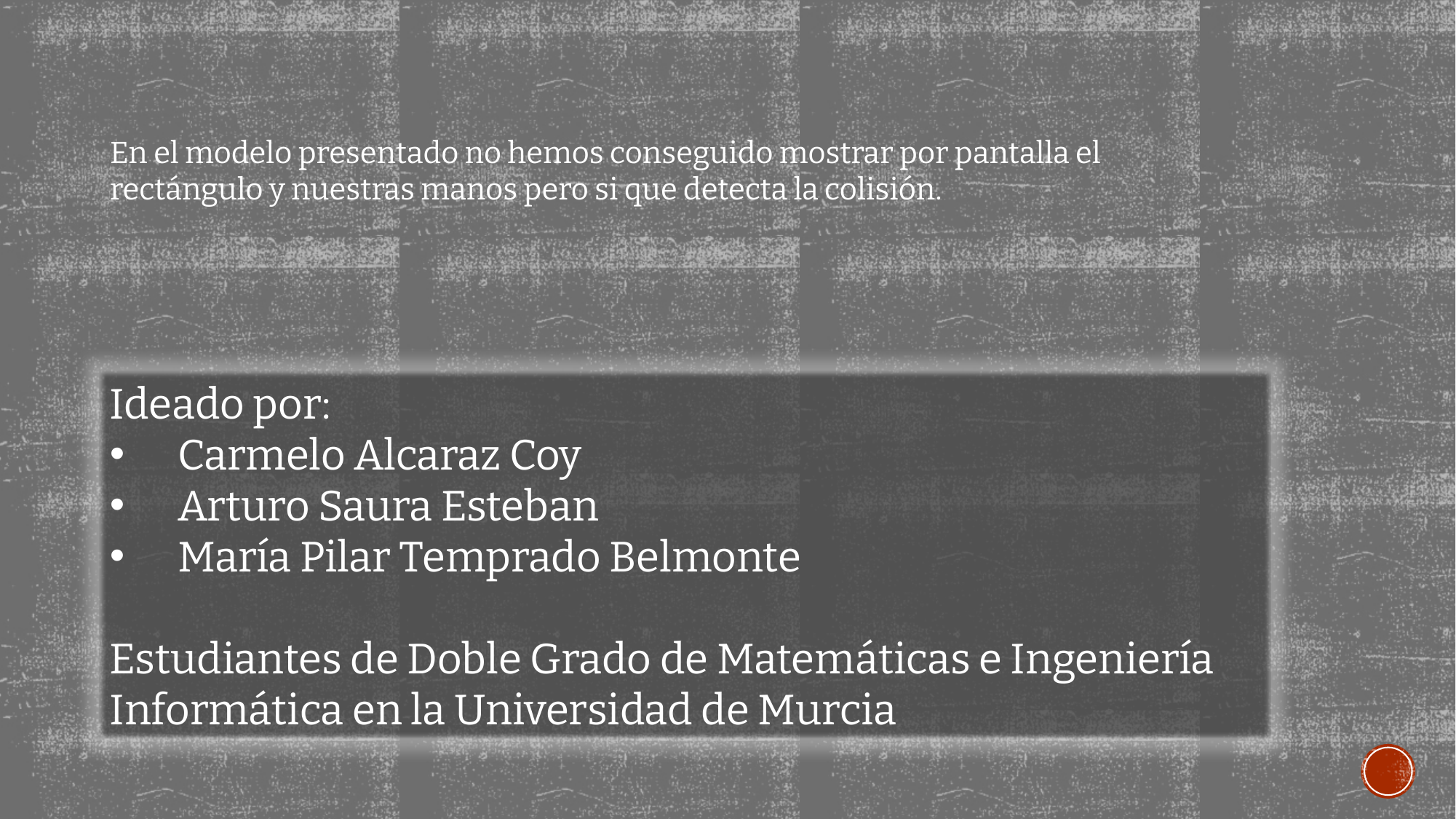

En el modelo presentado no hemos conseguido mostrar por pantalla el rectángulo y nuestras manos pero si que detecta la colisión.
Ideado por:
Carmelo Alcaraz Coy
Arturo Saura Esteban
María Pilar Temprado Belmonte

Estudiantes de Doble Grado de Matemáticas e Ingeniería Informática en la Universidad de Murcia